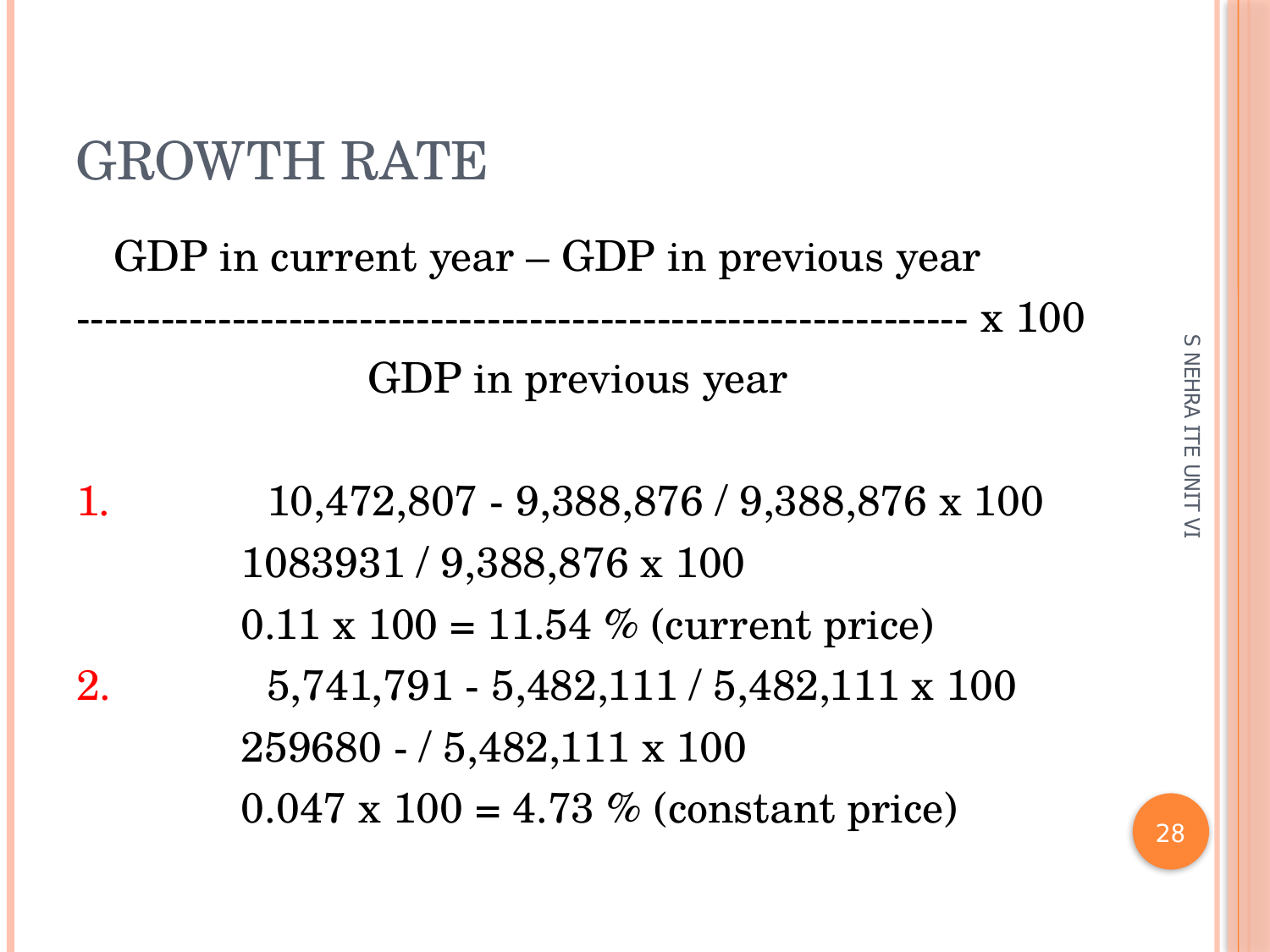

# growth rate
	GDP in current year – GDP in previous year
--------------------------------------------------------------- x 100
			GDP in previous year

1. 		10,472,807 - 9,388,876 / 9,388,876 x 100
		1083931 / 9,388,876 x 100
		0.11 x 100 = 11.54 % (current price)
2. 		5,741,791 - 5,482,111 / 5,482,111 x 100
		259680 - / 5,482,111 x 100
		0.047 x 100 = 4.73 % (constant price)

S NEHRA ITE UNIT VI
28